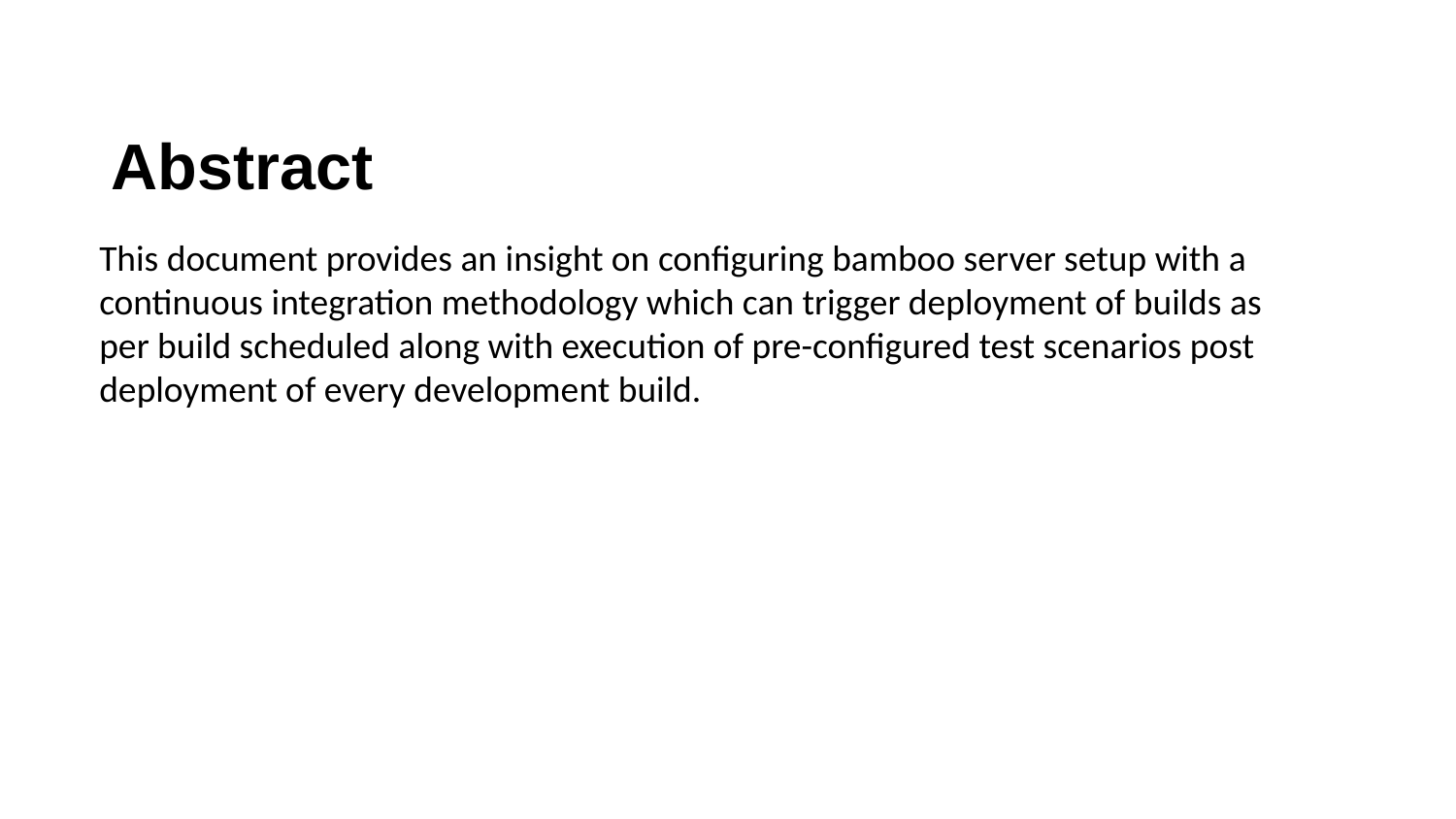

Abstract
This document provides an insight on configuring bamboo server setup with a continuous integration methodology which can trigger deployment of builds as per build scheduled along with execution of pre-configured test scenarios post deployment of every development build.